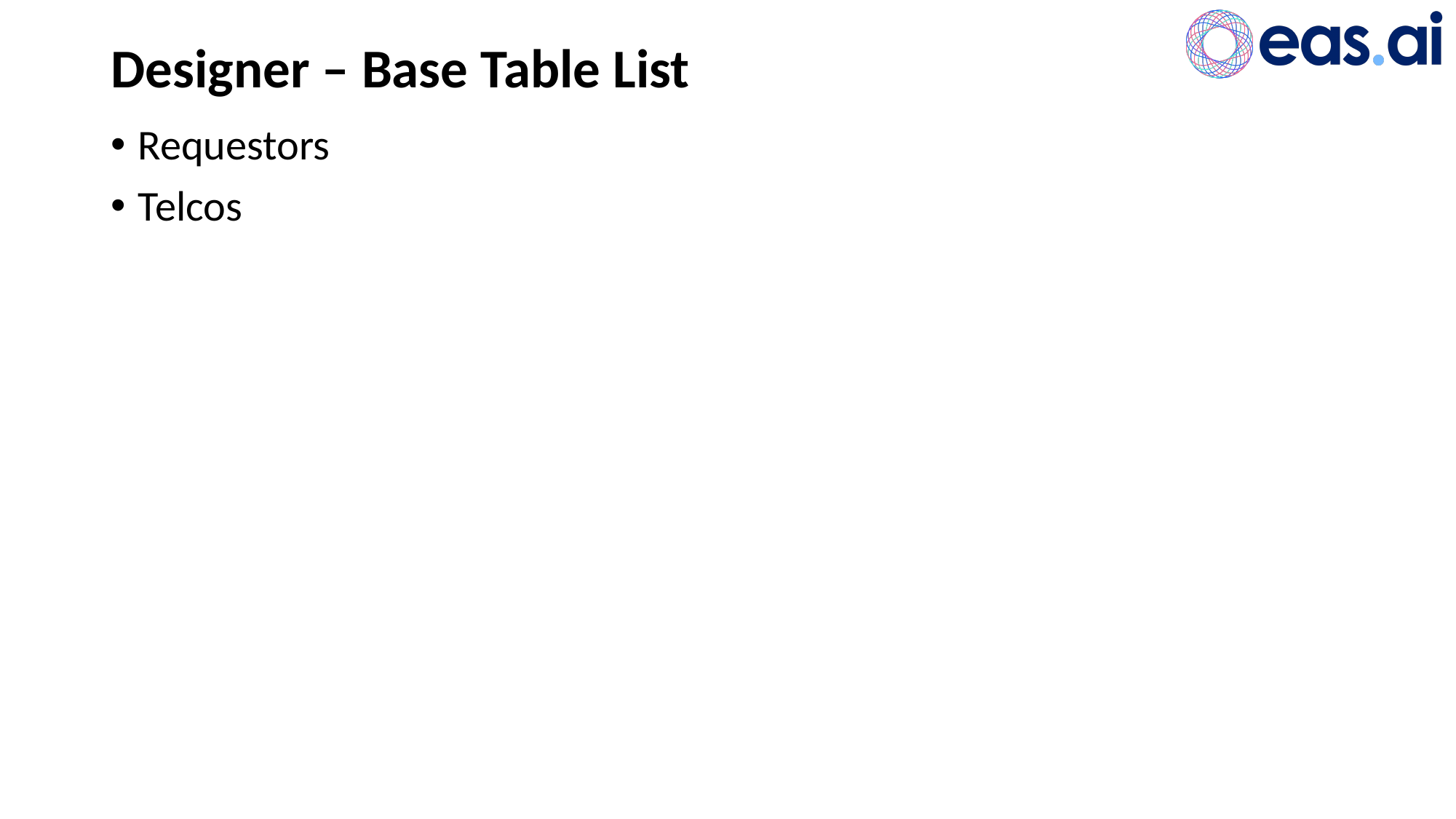

# Designer – Base Table List
Requestors
Telcos